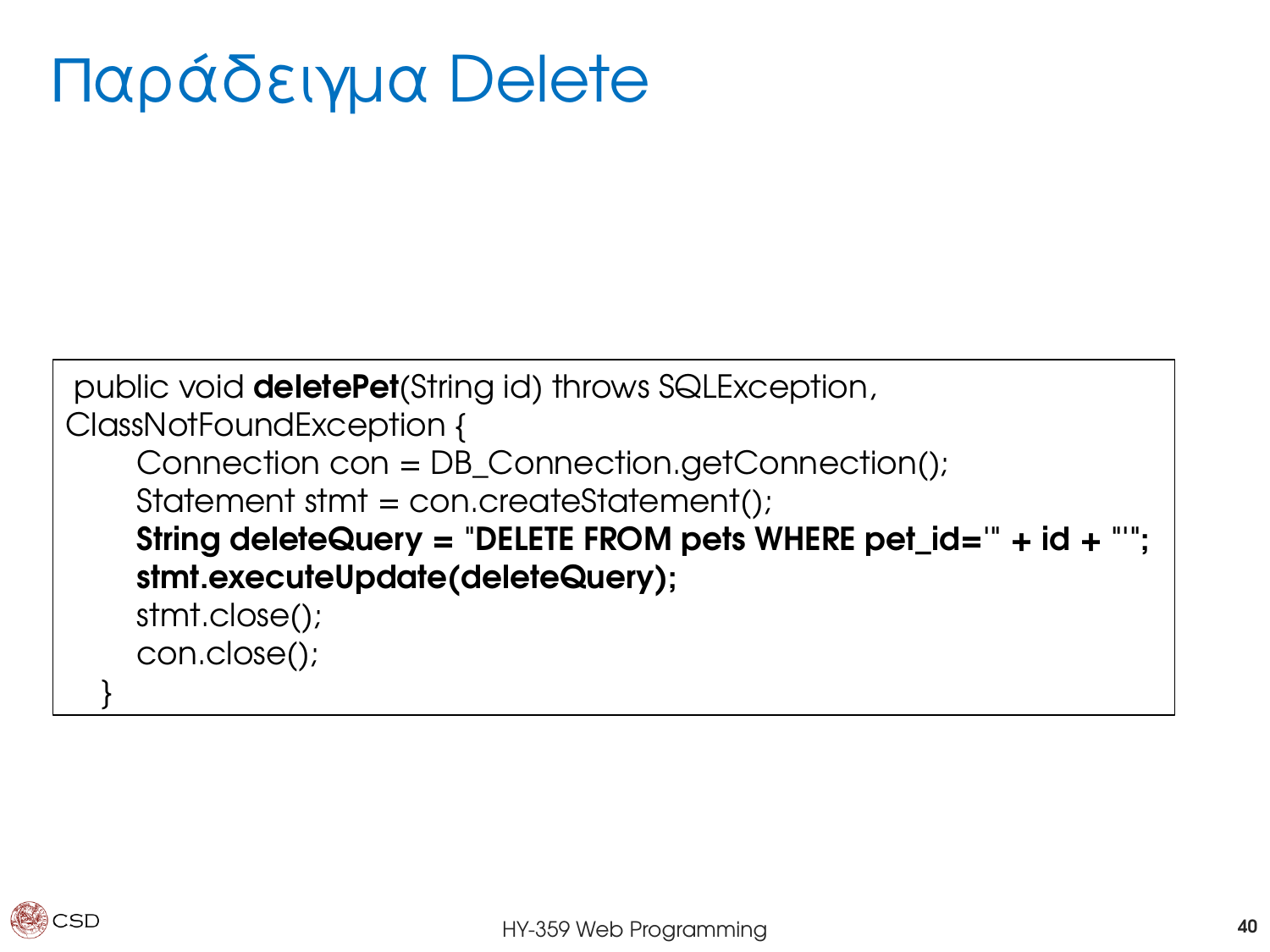

Παράδειγμα Delete

 public void deletePet(String id) throws SQLException, ClassNotFoundException {
        Connection con = DB_Connection.getConnection();
        Statement stmt = con.createStatement();
        String deleteQuery = "DELETE FROM pets WHERE pet_id='" + id + "'";
        stmt.executeUpdate(deleteQuery);
        stmt.close();
        con.close();
    }
40